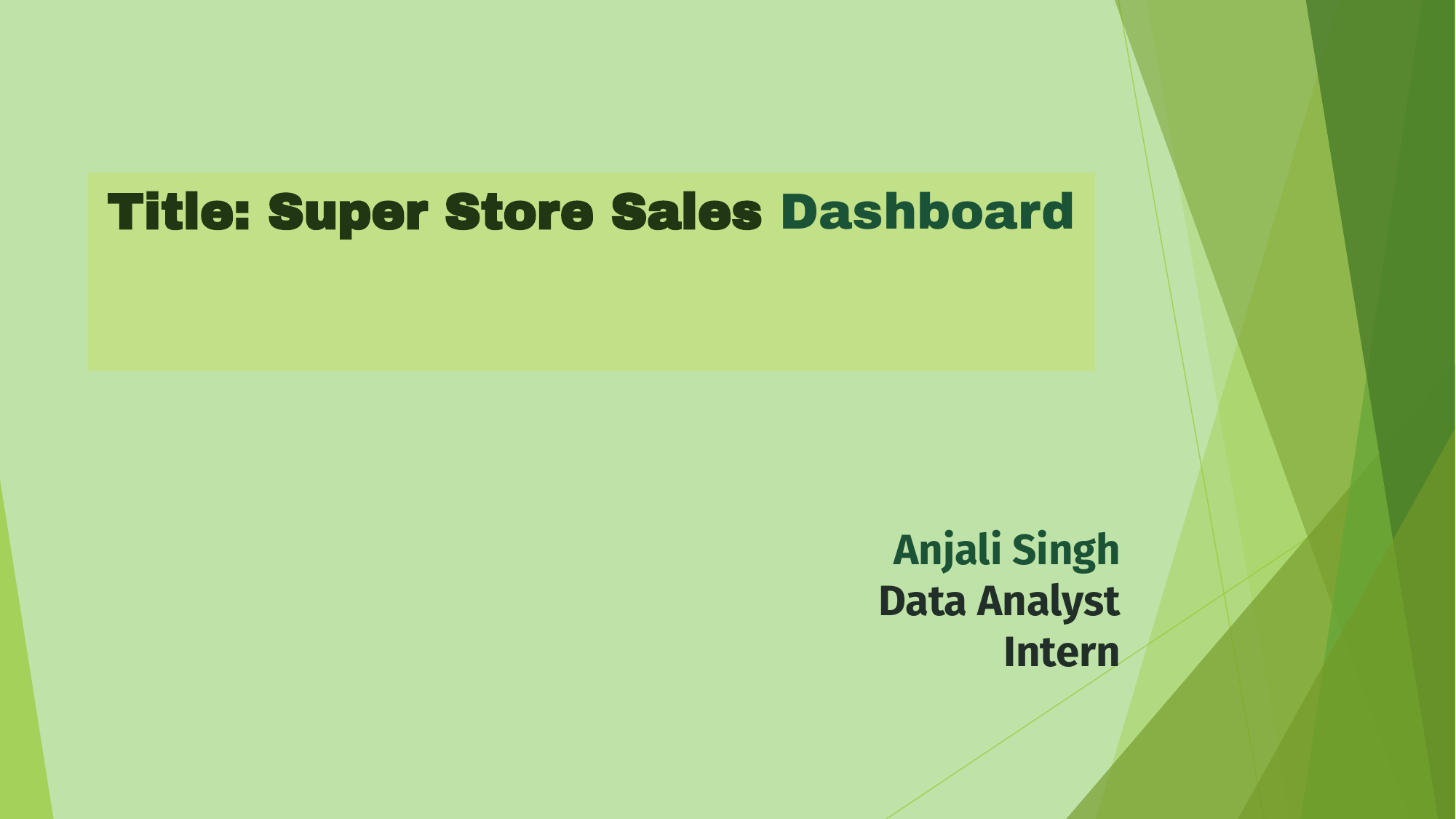

# Title: Super Store Sales Dashboard
Anjali Singh
Data Analyst
Intern